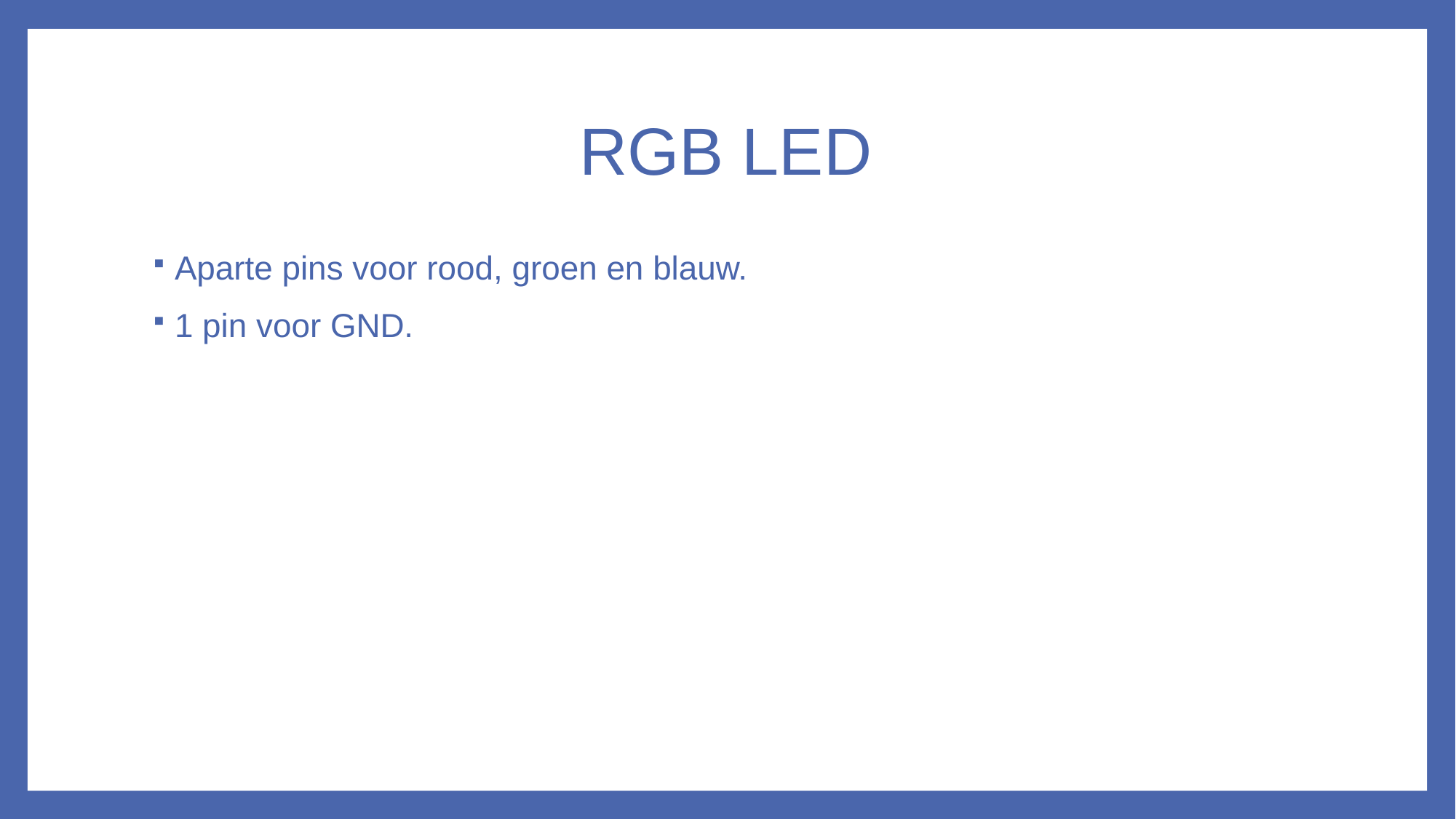

# RGB LED
Aparte pins voor rood, groen en blauw.
1 pin voor GND.